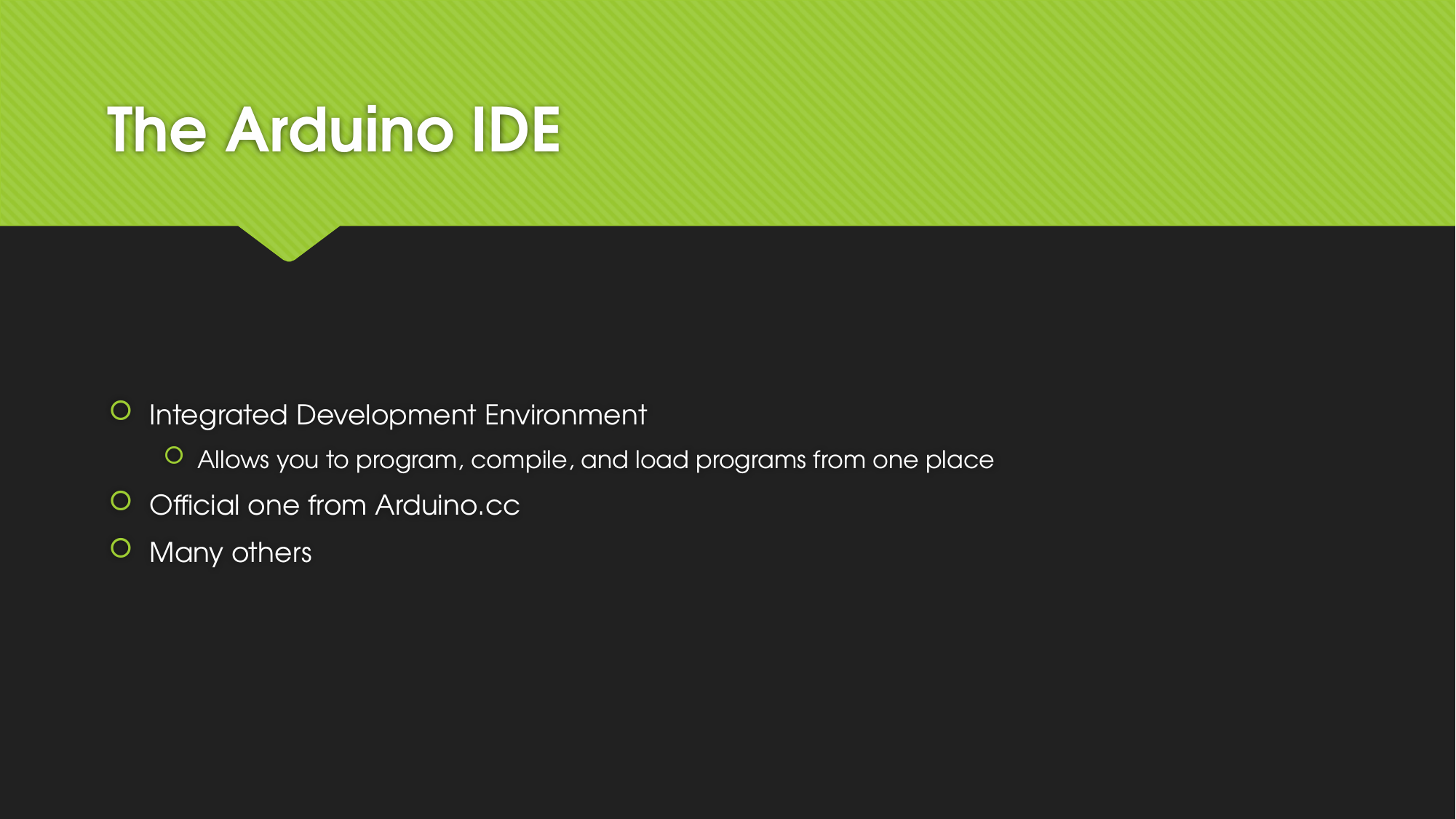

# The Arduino IDE
Integrated Development Environment
Allows you to program, compile, and load programs from one place
Official one from Arduino.cc
Many others